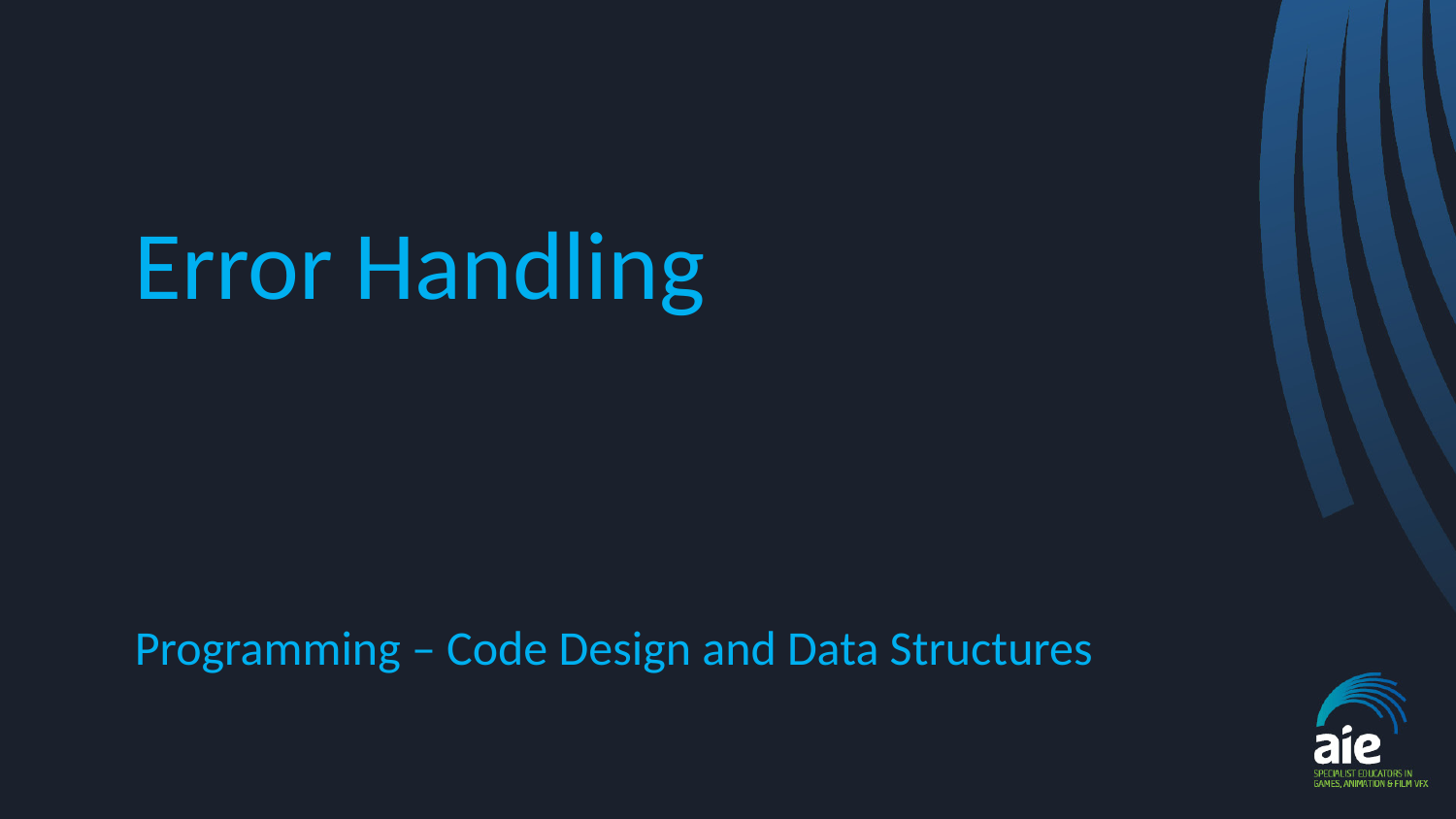

# Error Handling

Programming – Code Design and Data Structures